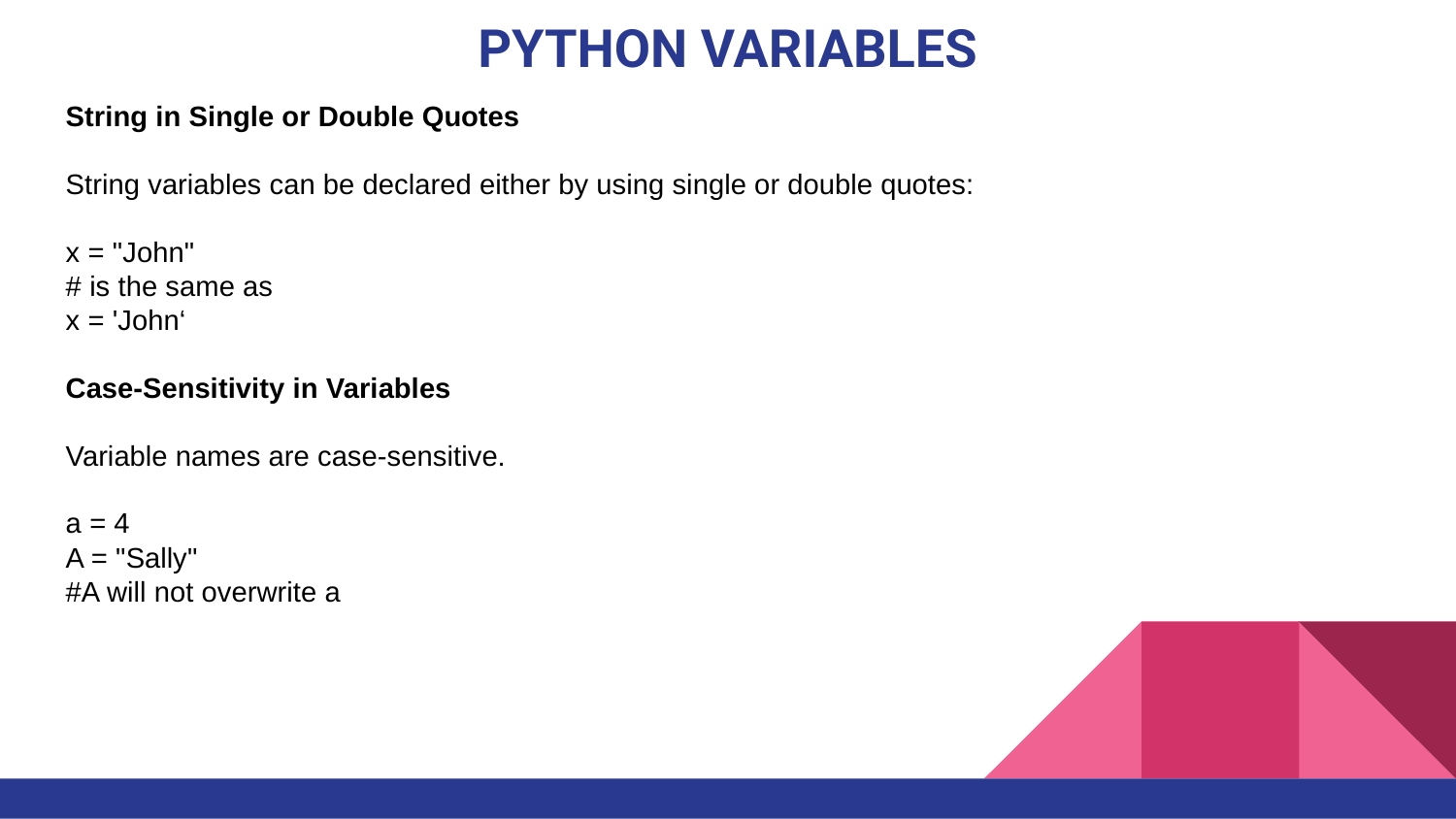

# PYTHON VARIABLES
String in Single or Double Quotes

String variables can be declared either by using single or double quotes:

x = "John"
# is the same as
x = 'John‘

Case-Sensitivity in Variables

Variable names are case-sensitive.

a = 4
A = "Sally"
#A will not overwrite a